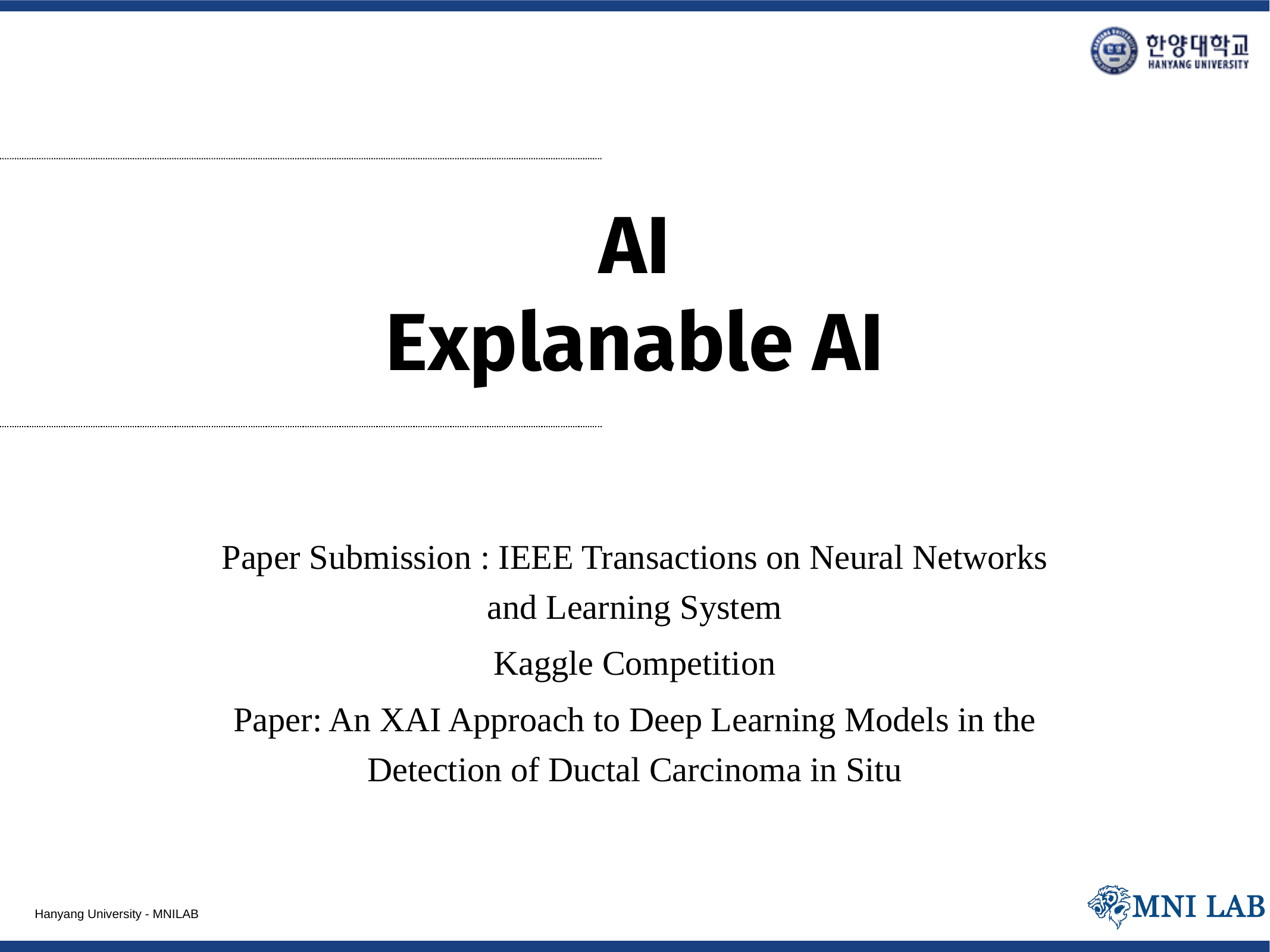

# AI Explanable AI
Paper Submission : IEEE Transactions on Neural Networks and Learning System
Kaggle Competition
Paper: An XAI Approach to Deep Learning Models in the Detection of Ductal Carcinoma in Situ